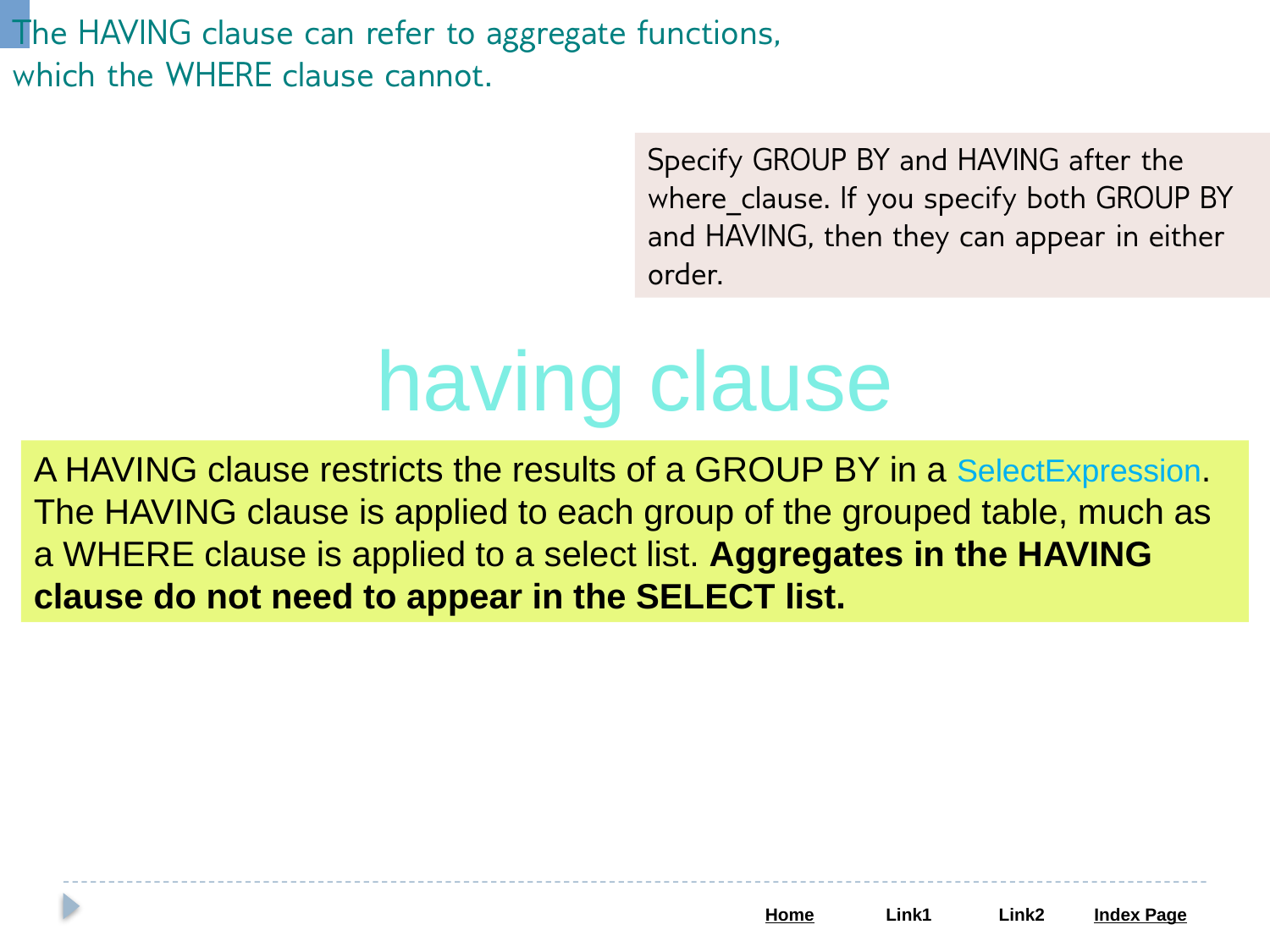

The HAVING clause can refer to aggregate functions, which the WHERE clause cannot.
Specify GROUP BY and HAVING after the where_clause. If you specify both GROUP BY and HAVING, then they can appear in either order.
having clause
A HAVING clause restricts the results of a GROUP BY in a SelectExpression. The HAVING clause is applied to each group of the grouped table, much as a WHERE clause is applied to a select list. Aggregates in the HAVING clause do not need to appear in the SELECT list.